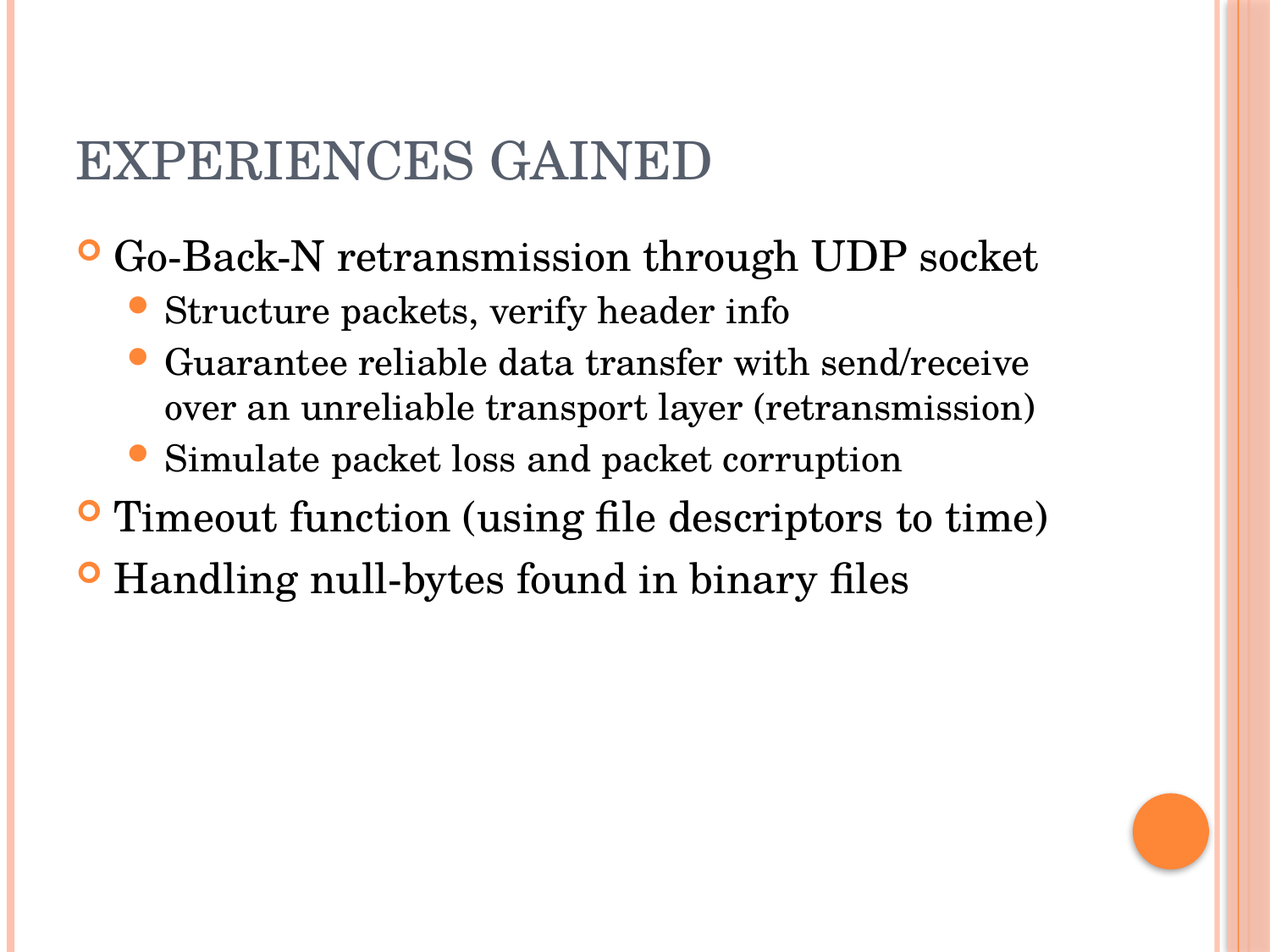

# Experiences Gained
Go-Back-N retransmission through UDP socket
Structure packets, verify header info
Guarantee reliable data transfer with send/receive over an unreliable transport layer (retransmission)
Simulate packet loss and packet corruption
Timeout function (using file descriptors to time)
Handling null-bytes found in binary files